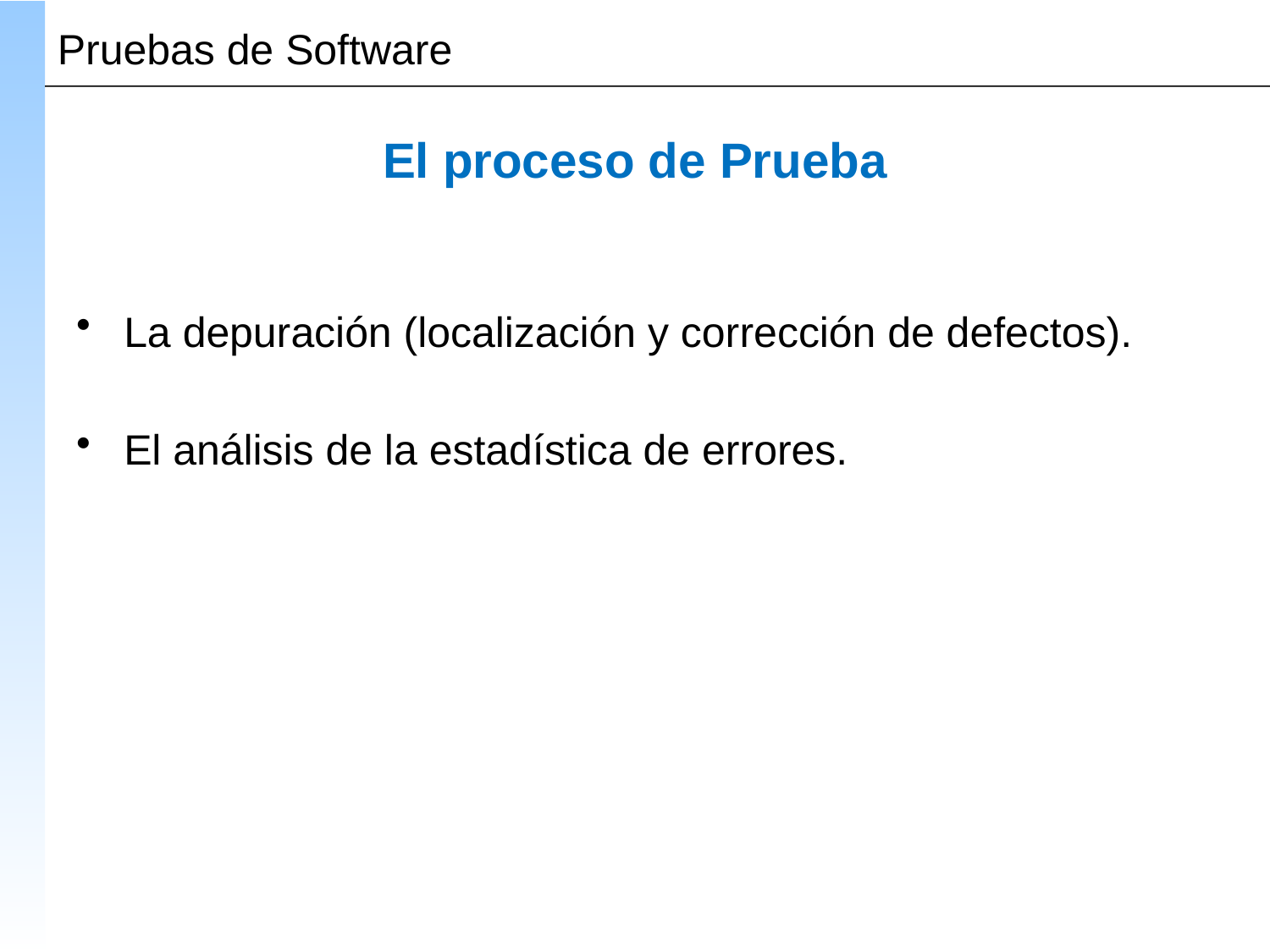

# El proceso de Prueba

La depuración (localización y corrección de defectos).

El análisis de la estadística de errores.